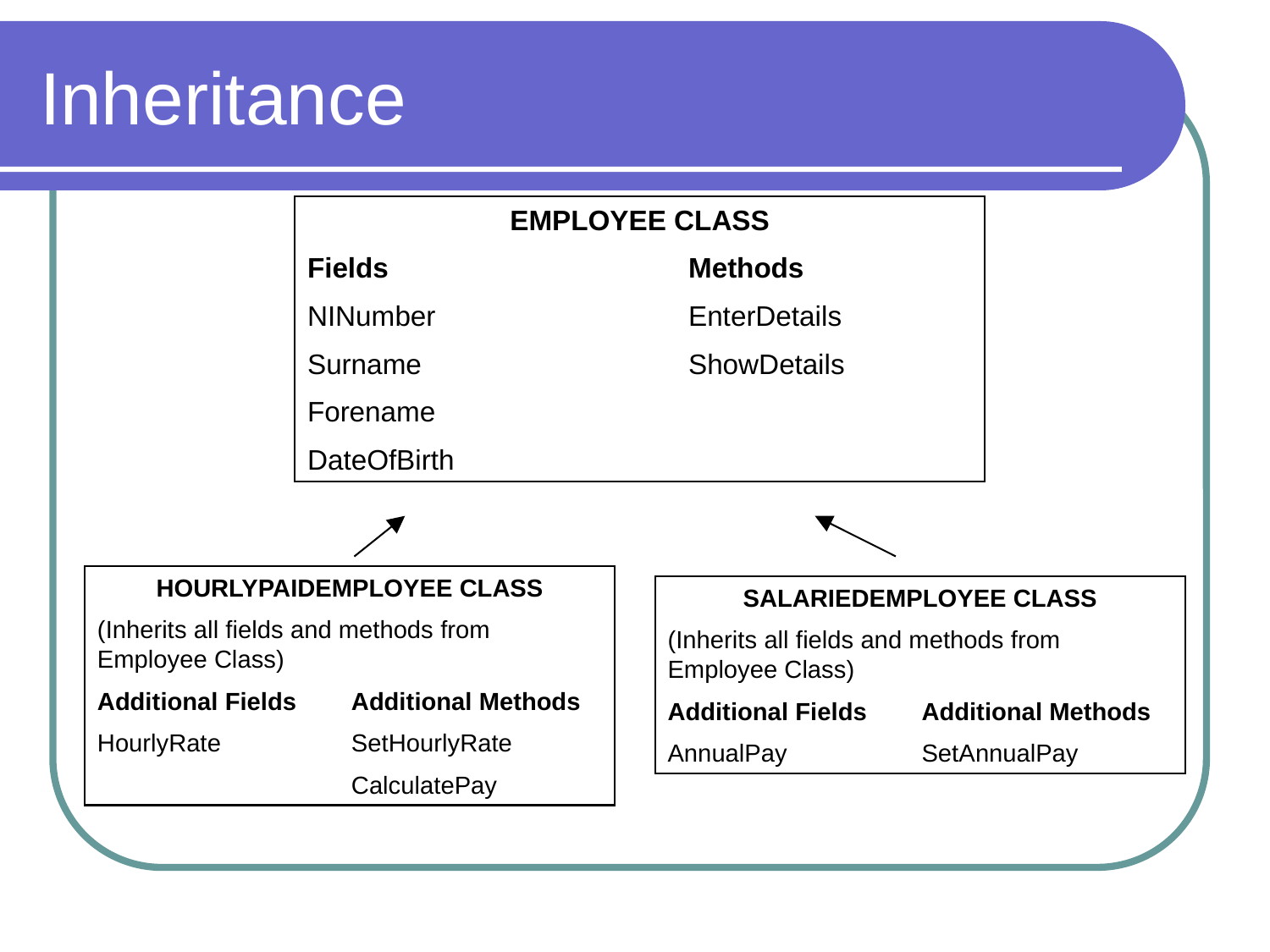

# Inheritance
EMPLOYEE CLASS
Fields			Methods
NINumber		EnterDetails
Surname			ShowDetails
Forename
DateOfBirth

HOURLYPAIDEMPLOYEE CLASS
(Inherits all fields and methods from Employee Class)
Additional Fields	Additional Methods
HourlyRate		SetHourlyRate
		CalculatePay
SALARIEDEMPLOYEE CLASS
(Inherits all fields and methods from Employee Class)
Additional Fields	Additional Methods
AnnualPay		SetAnnualPay